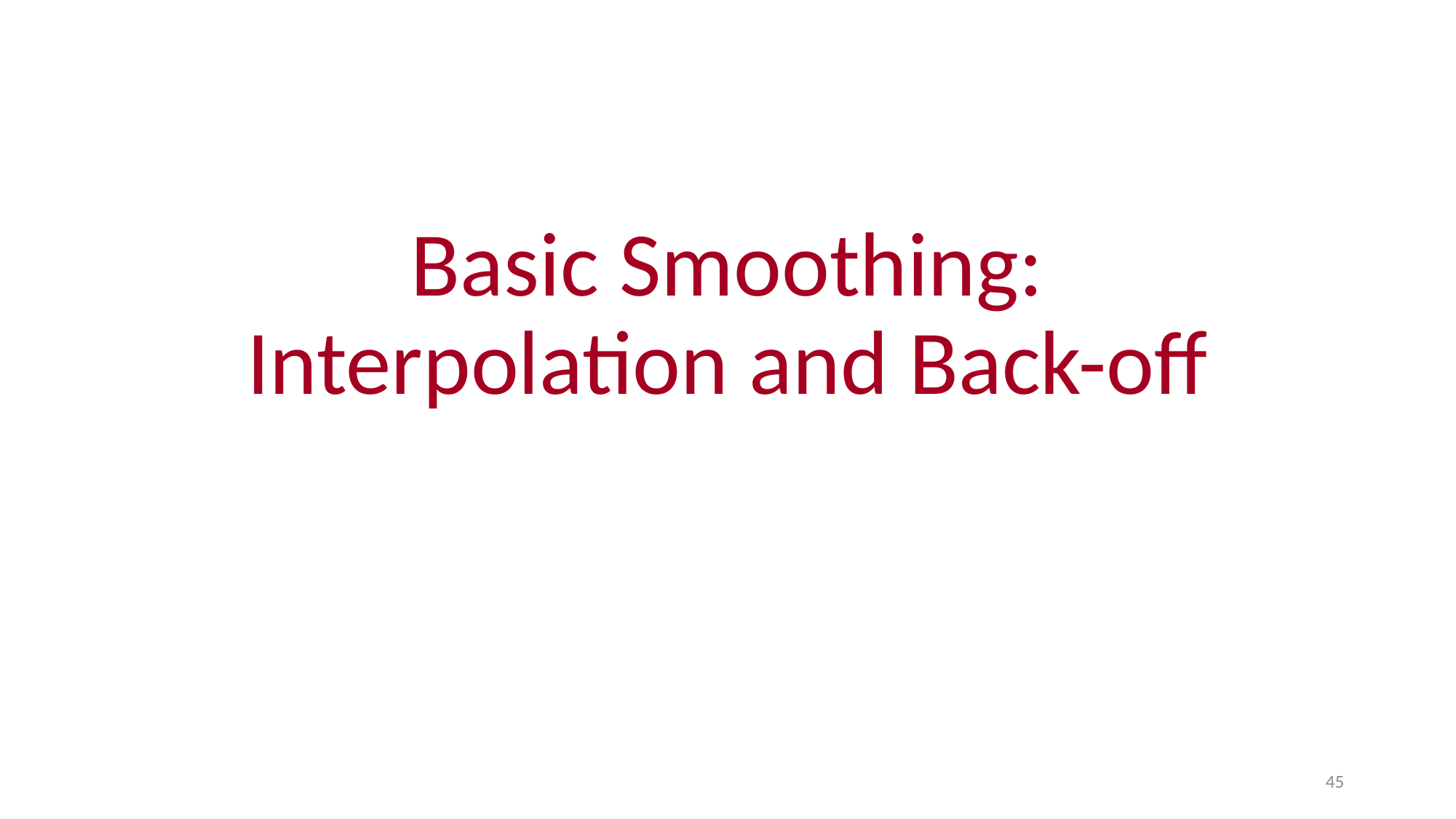

# Basic Smoothing: Interpolation and Back-off

45